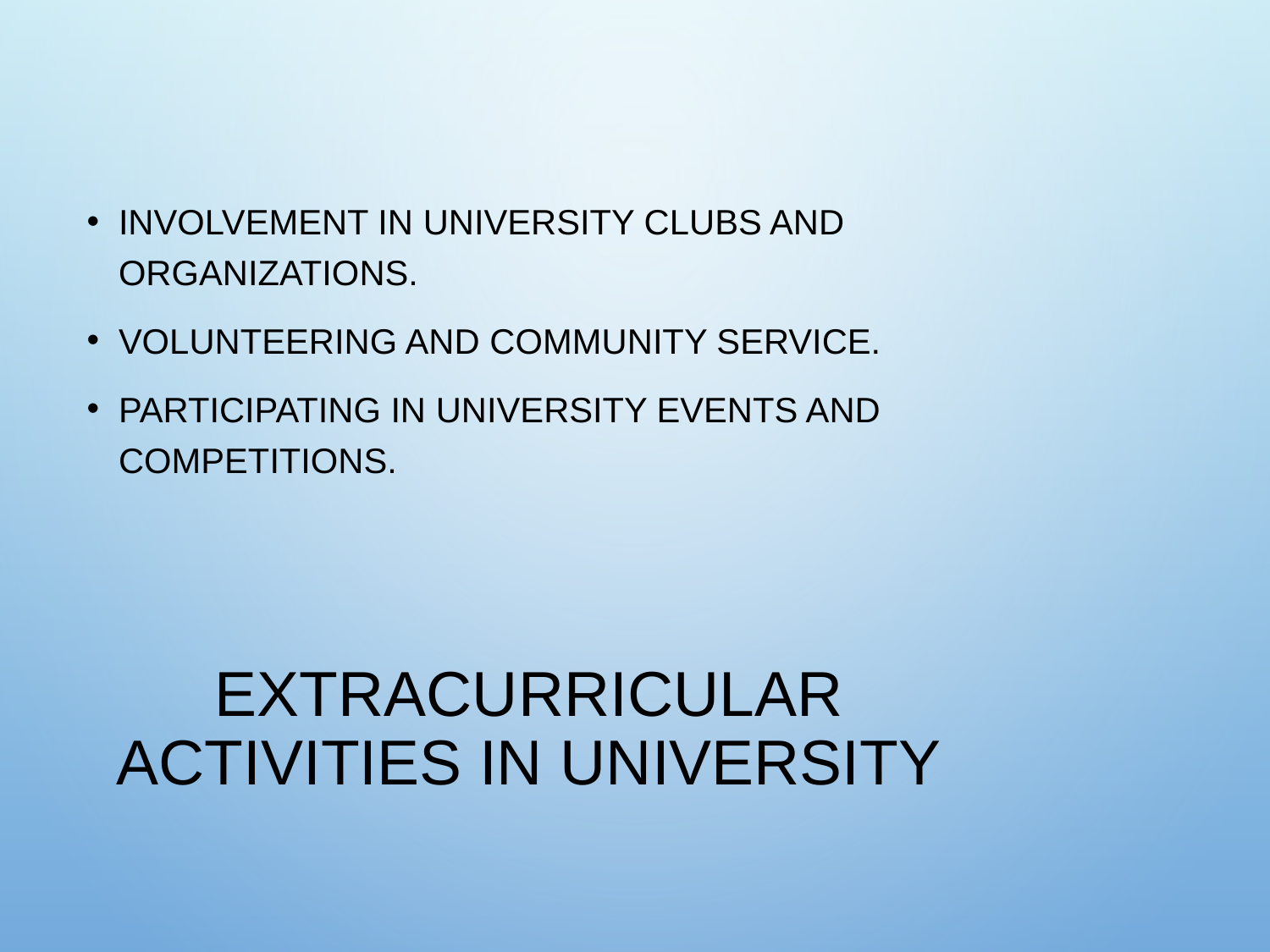

Involvement in university clubs and organizations.
Volunteering and community service.
Participating in university events and competitions.
# Extracurricular Activities in University